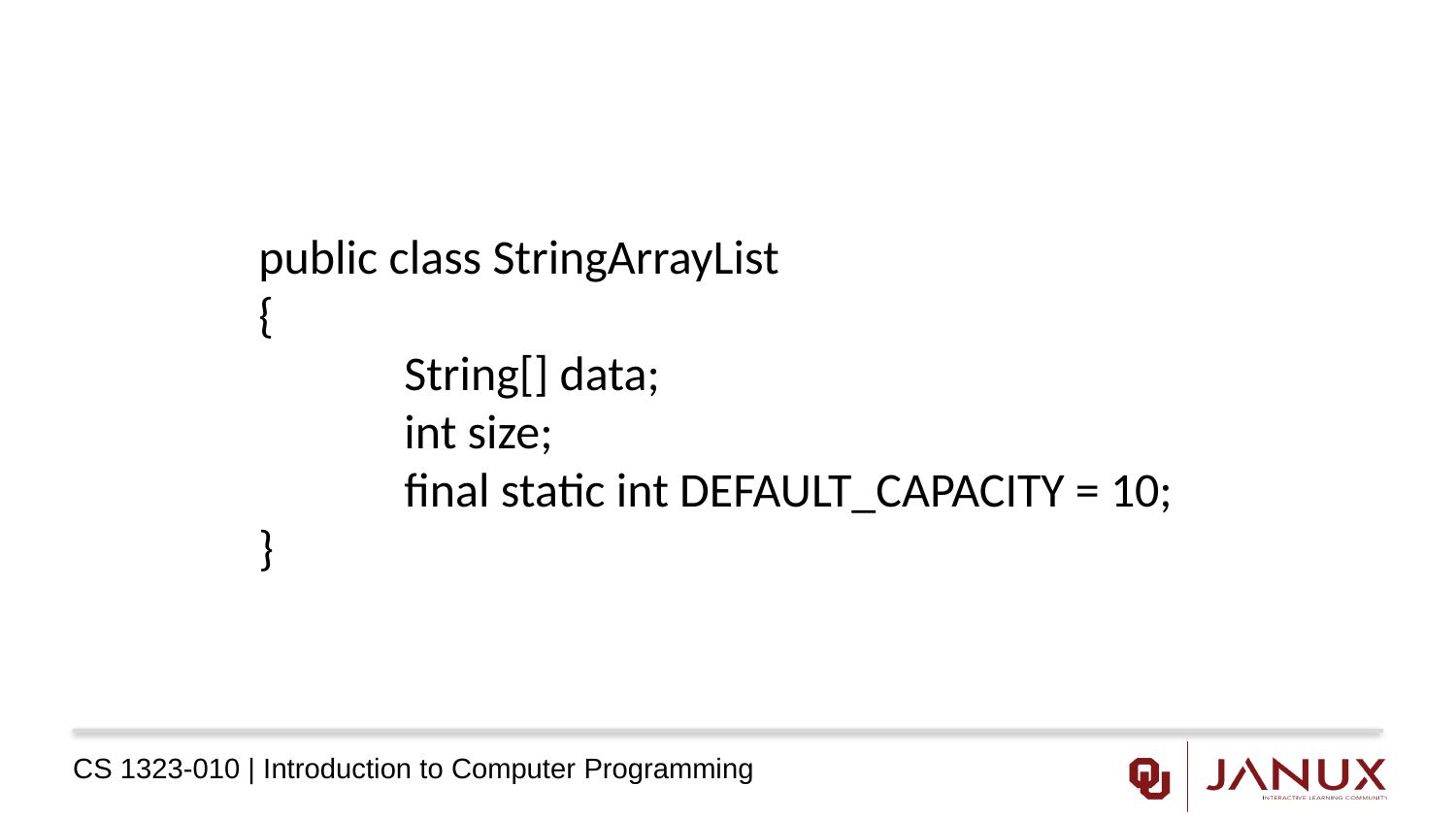

public class StringArrayList
{
	String[] data;
	int size;
	final static int DEFAULT_CAPACITY = 10;
}